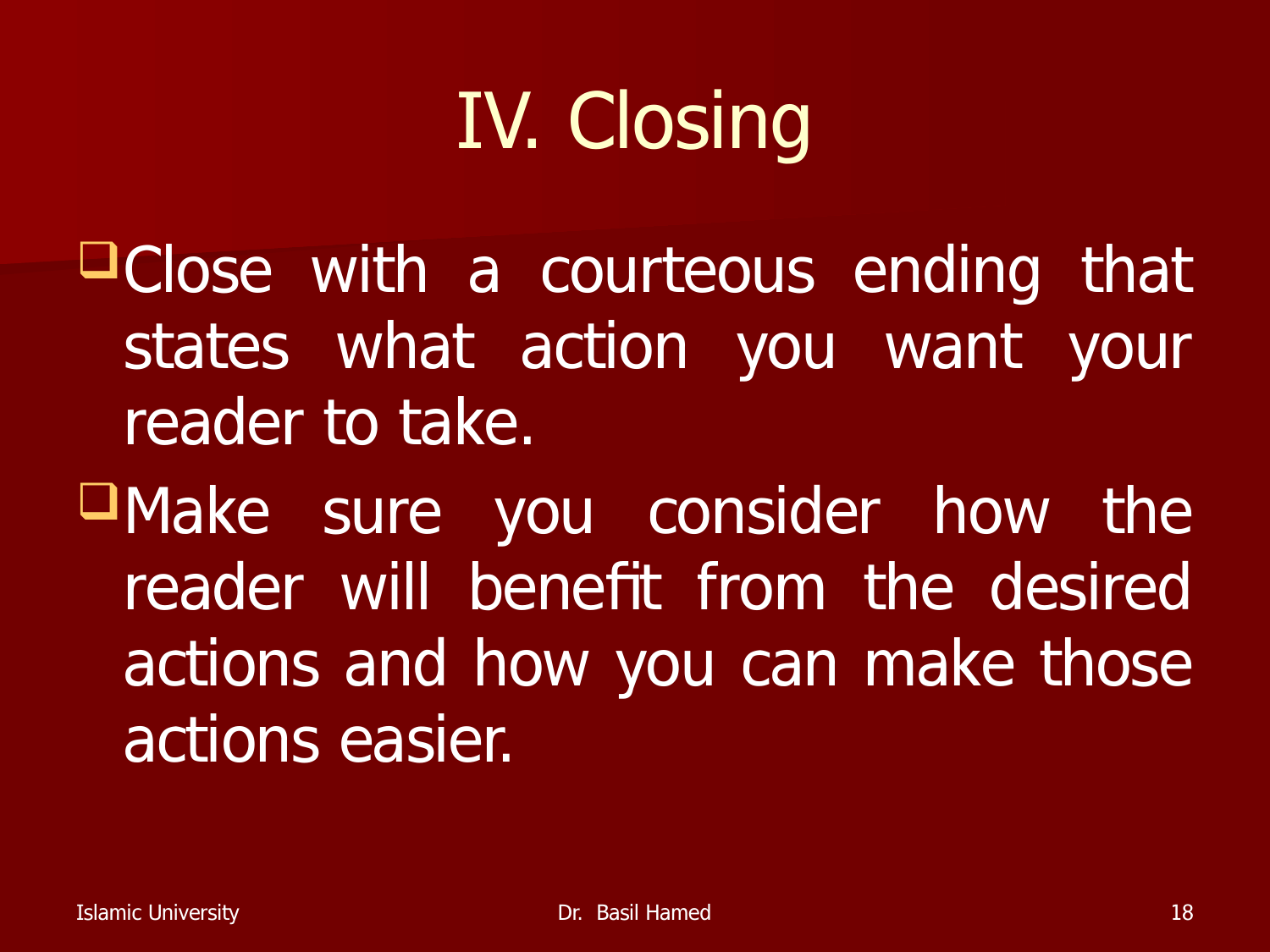

# IV. Closing
Close with a courteous ending that states what action you want your reader to take.
Make sure you consider how the reader will benefit from the desired actions and how you can make those actions easier.
Islamic University
Dr.  Basil Hamed
18